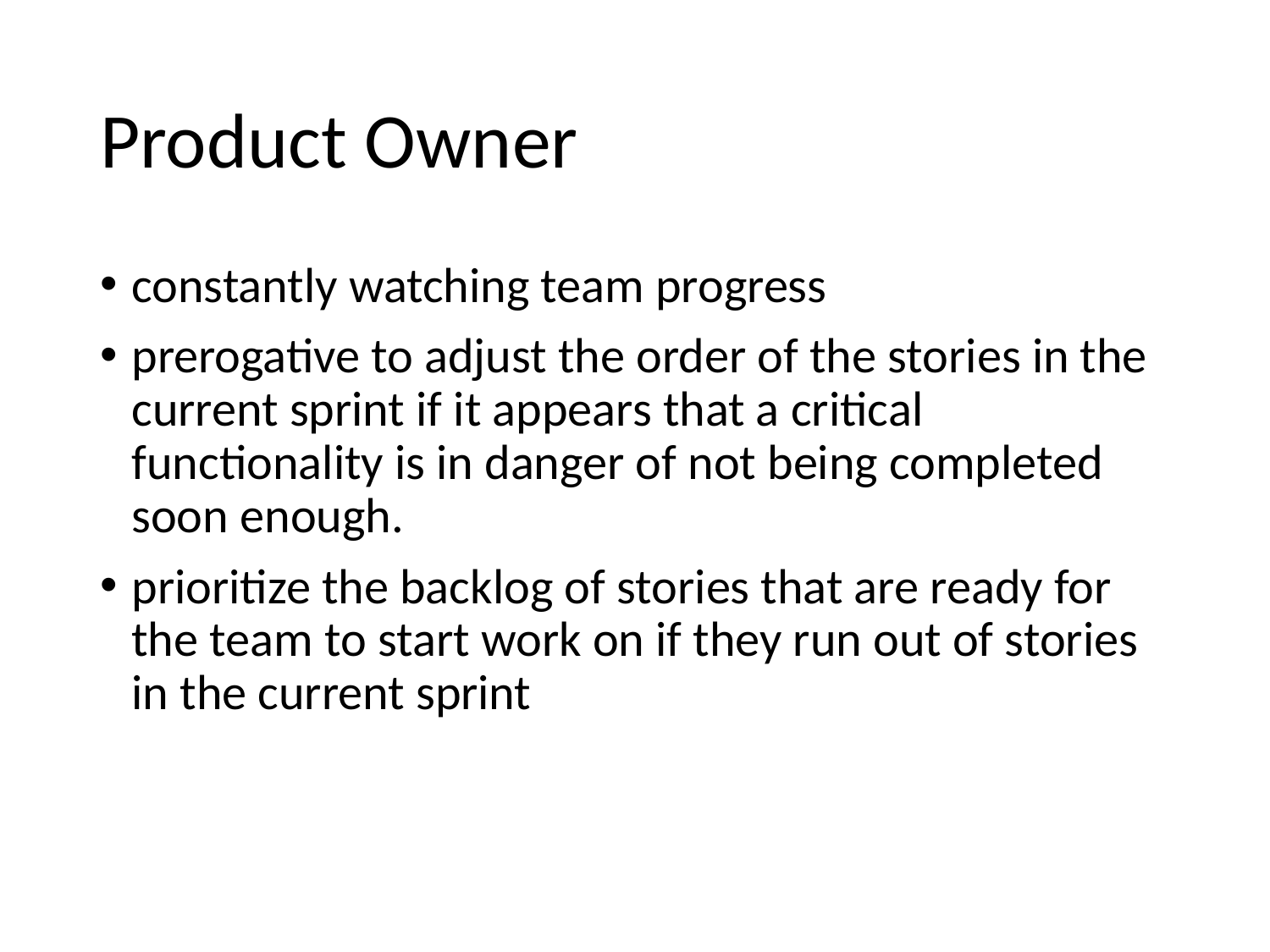

# Product Owner
constantly watching team progress
prerogative to adjust the order of the stories in the current sprint if it appears that a critical functionality is in danger of not being completed soon enough.
prioritize the backlog of stories that are ready for the team to start work on if they run out of stories in the current sprint